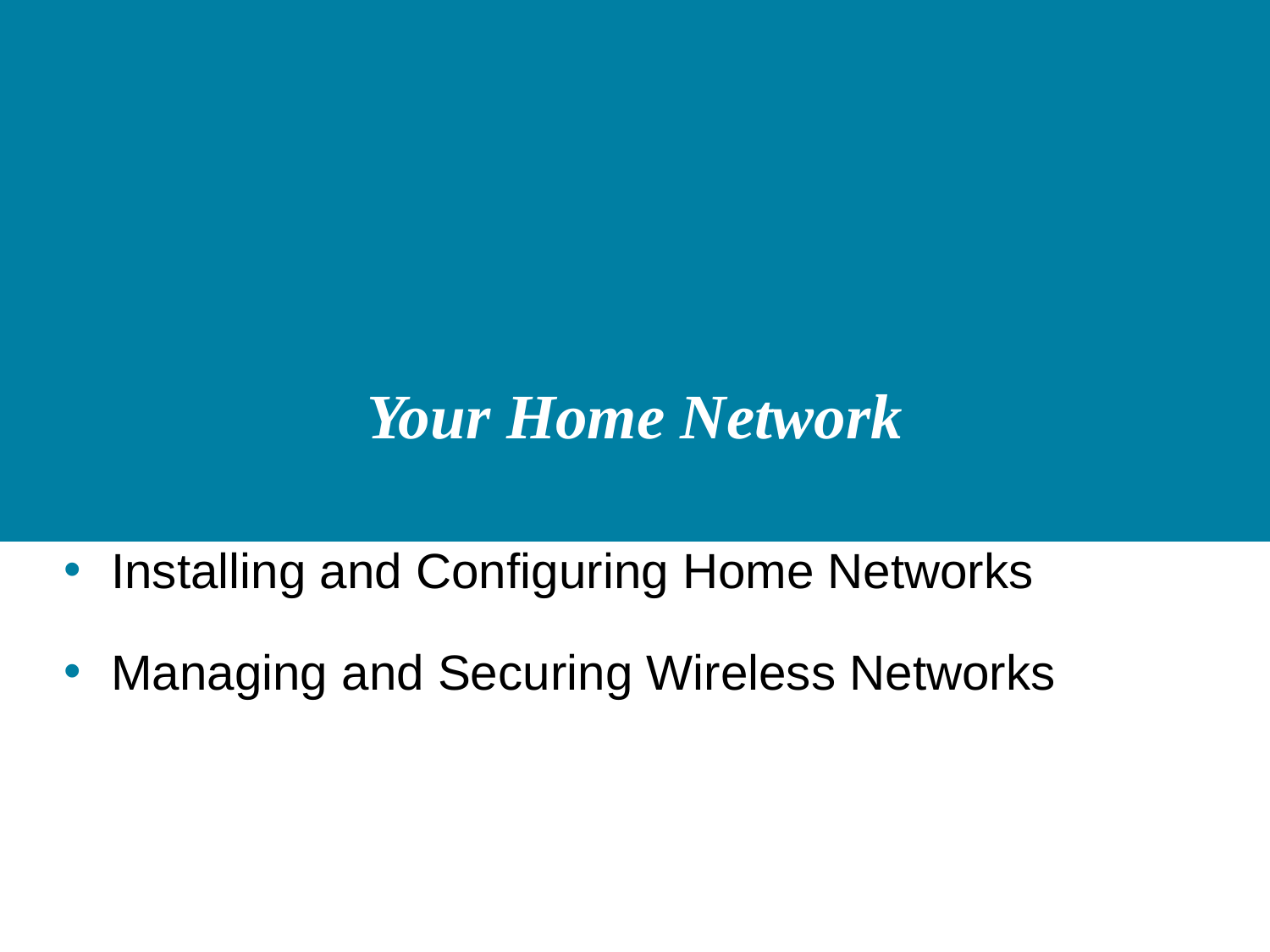

# Your Home Network
Installing and Configuring Home Networks
Managing and Securing Wireless Networks